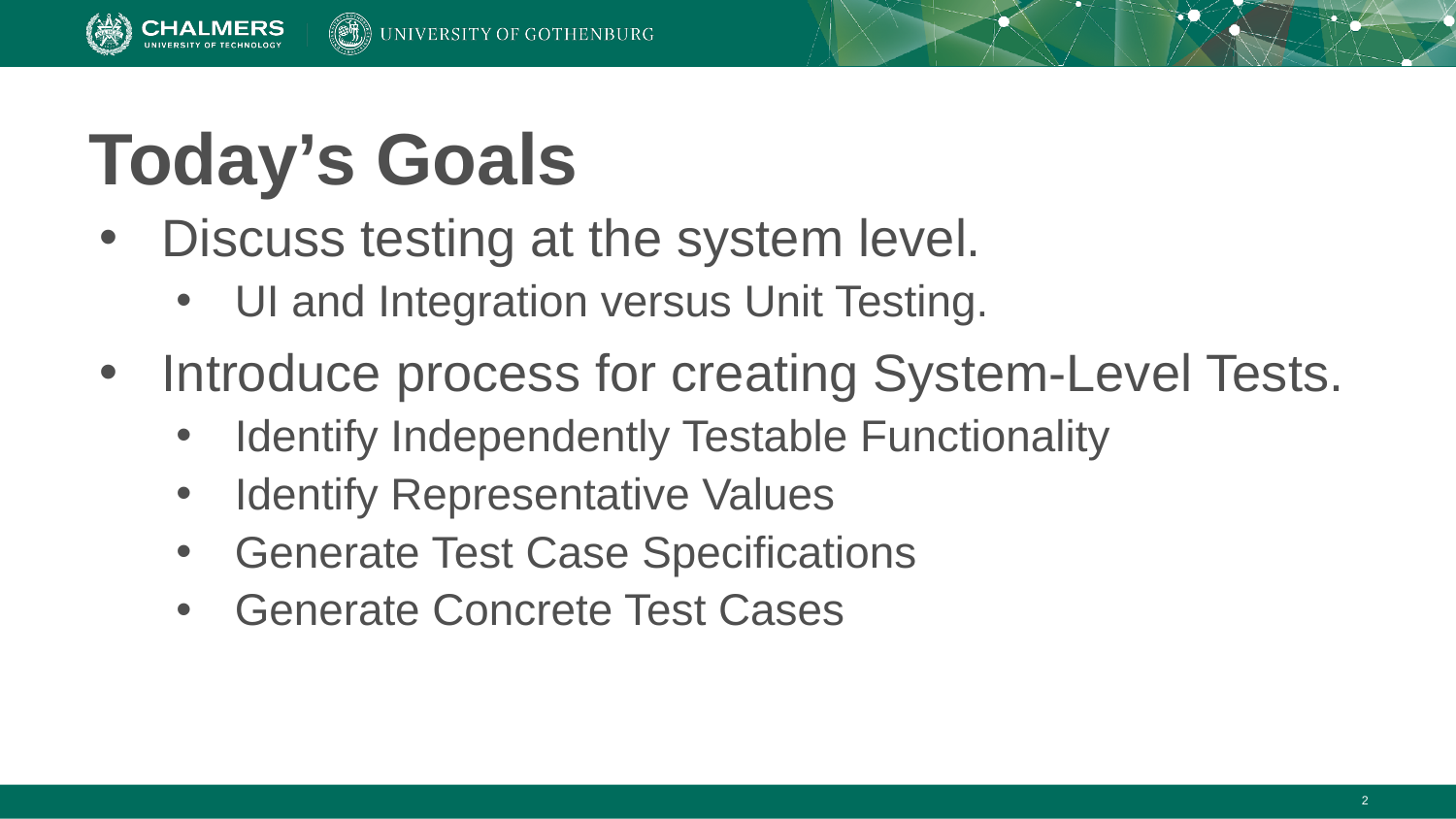

# Today’s Goals
Discuss testing at the system level.
UI and Integration versus Unit Testing.
Introduce process for creating System-Level Tests.
Identify Independently Testable Functionality
Identify Representative Values
Generate Test Case Specifications
Generate Concrete Test Cases
2